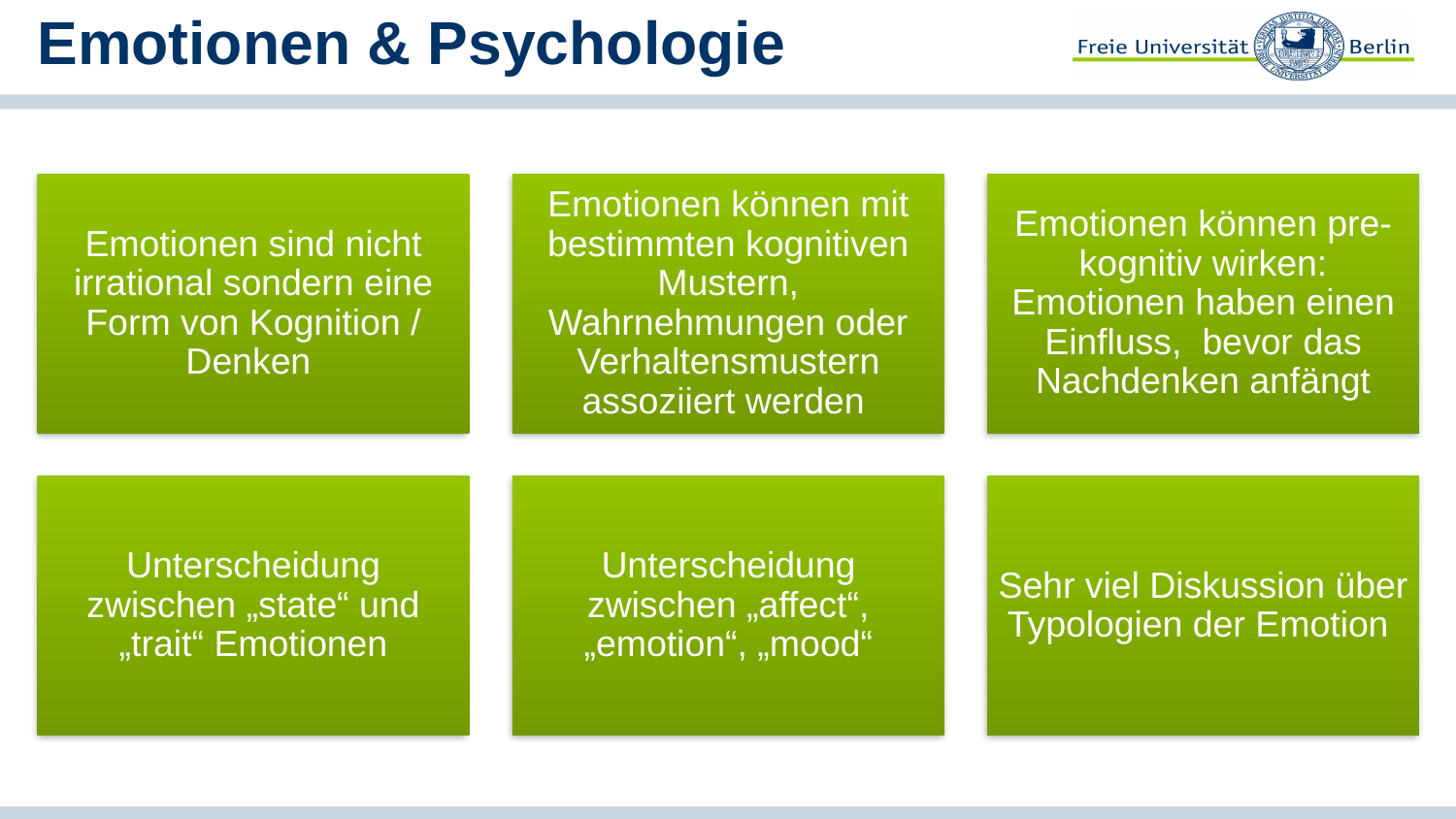

# Emotionen & Psychologie
Emotionen sind nicht irrational sondern eine Form von Kognition / Denken
Emotionen können mit bestimmten kognitiven Mustern, Wahrnehmungen oder Verhaltensmustern assoziiert werden
Emotionen können pre-kognitiv wirken: Emotionen haben einen Einfluss,  bevor das Nachdenken anfängt
Unterscheidung zwischen „state“ und „trait“ Emotionen
Unterscheidung zwischen „affect“, „emotion“, „mood“
Sehr viel Diskussion über Typologien der Emotion